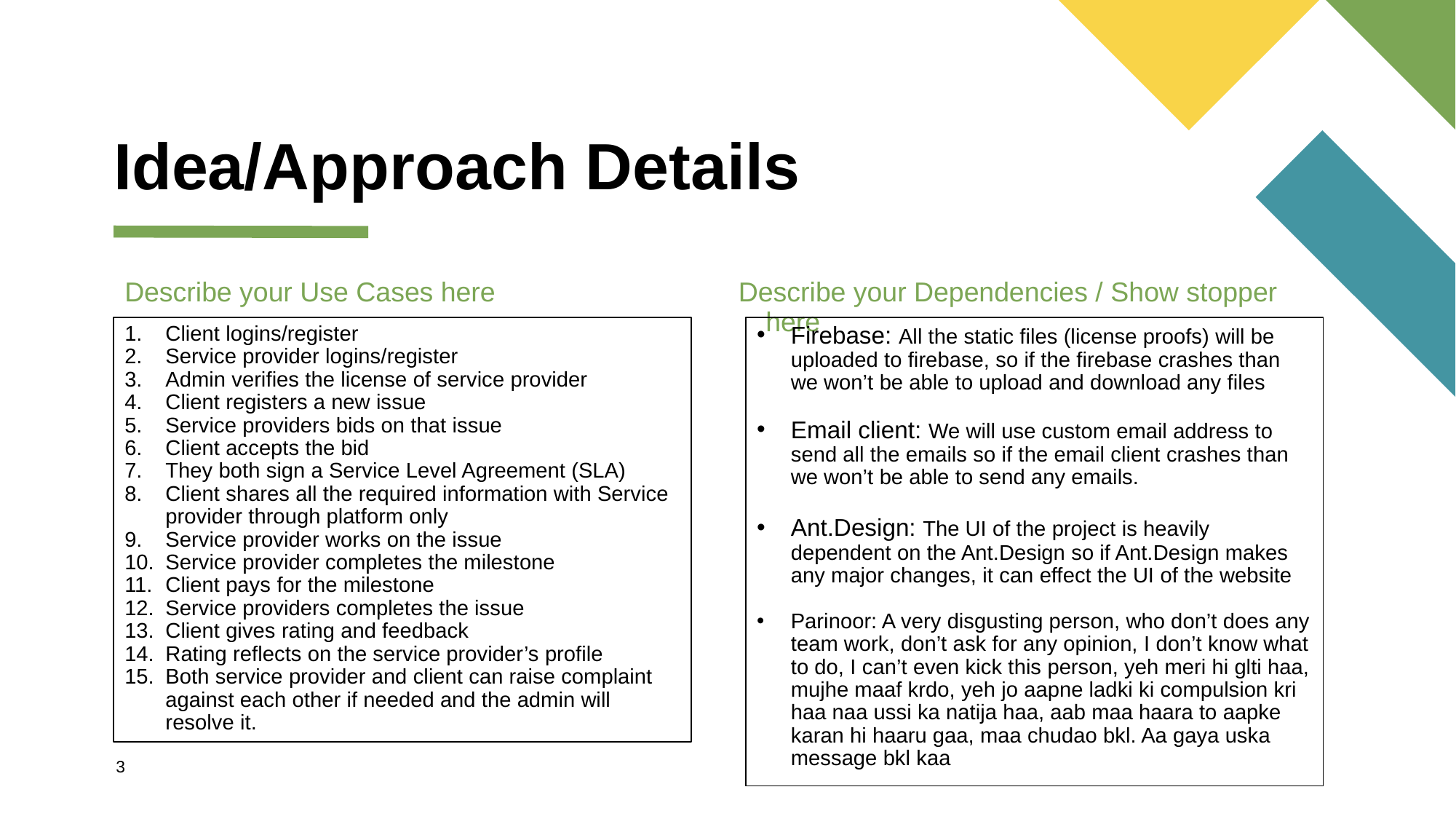

# Idea/Approach Details
Describe your Use Cases here
Describe your Dependencies / Show stopper here
Client logins/register
Service provider logins/register
Admin verifies the license of service provider
Client registers a new issue
Service providers bids on that issue
Client accepts the bid
They both sign a Service Level Agreement (SLA)
Client shares all the required information with Service provider through platform only
Service provider works on the issue
Service provider completes the milestone
Client pays for the milestone
Service providers completes the issue
Client gives rating and feedback
Rating reflects on the service provider’s profile
Both service provider and client can raise complaint against each other if needed and the admin will resolve it.
Firebase: All the static files (license proofs) will be uploaded to firebase, so if the firebase crashes than we won’t be able to upload and download any files

Email client: We will use custom email address to send all the emails so if the email client crashes than we won’t be able to send any emails.

Ant.Design: The UI of the project is heavily dependent on the Ant.Design so if Ant.Design makes any major changes, it can effect the UI of the website

Parinoor: A very disgusting person, who don’t does any team work, don’t ask for any opinion, I don’t know what to do, I can’t even kick this person, yeh meri hi glti haa, mujhe maaf krdo, yeh jo aapne ladki ki compulsion kri haa naa ussi ka natija haa, aab maa haara to aapke karan hi haaru gaa, maa chudao bkl. Aa gaya uska message bkl kaa

3